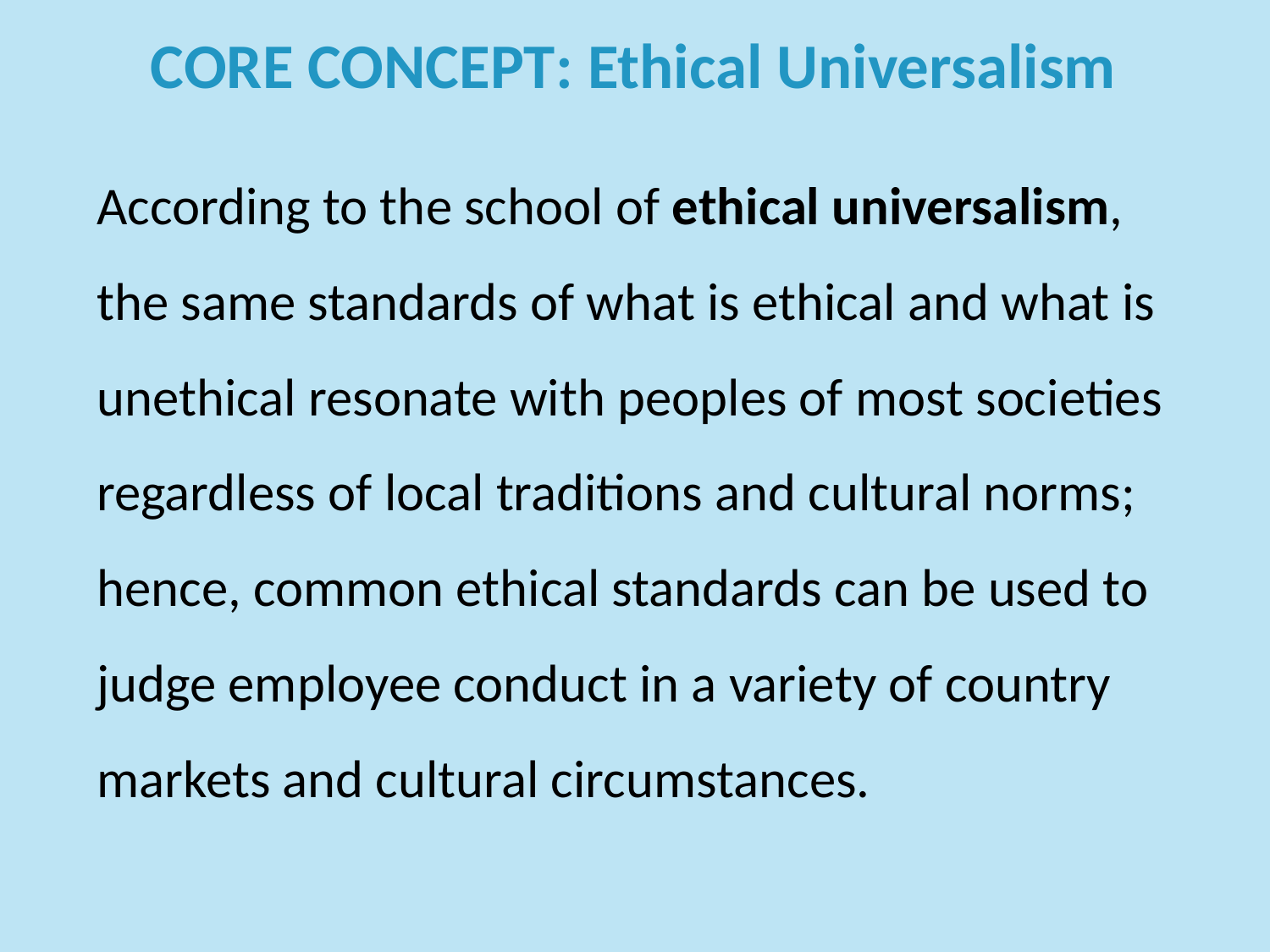

# CORE CONCEPT: Ethical Universalism
According to the school of ethical universalism, the same standards of what is ethical and what is unethical resonate with peoples of most societies regardless of local traditions and cultural norms; hence, common ethical standards can be used to judge employee conduct in a variety of country markets and cultural circumstances.